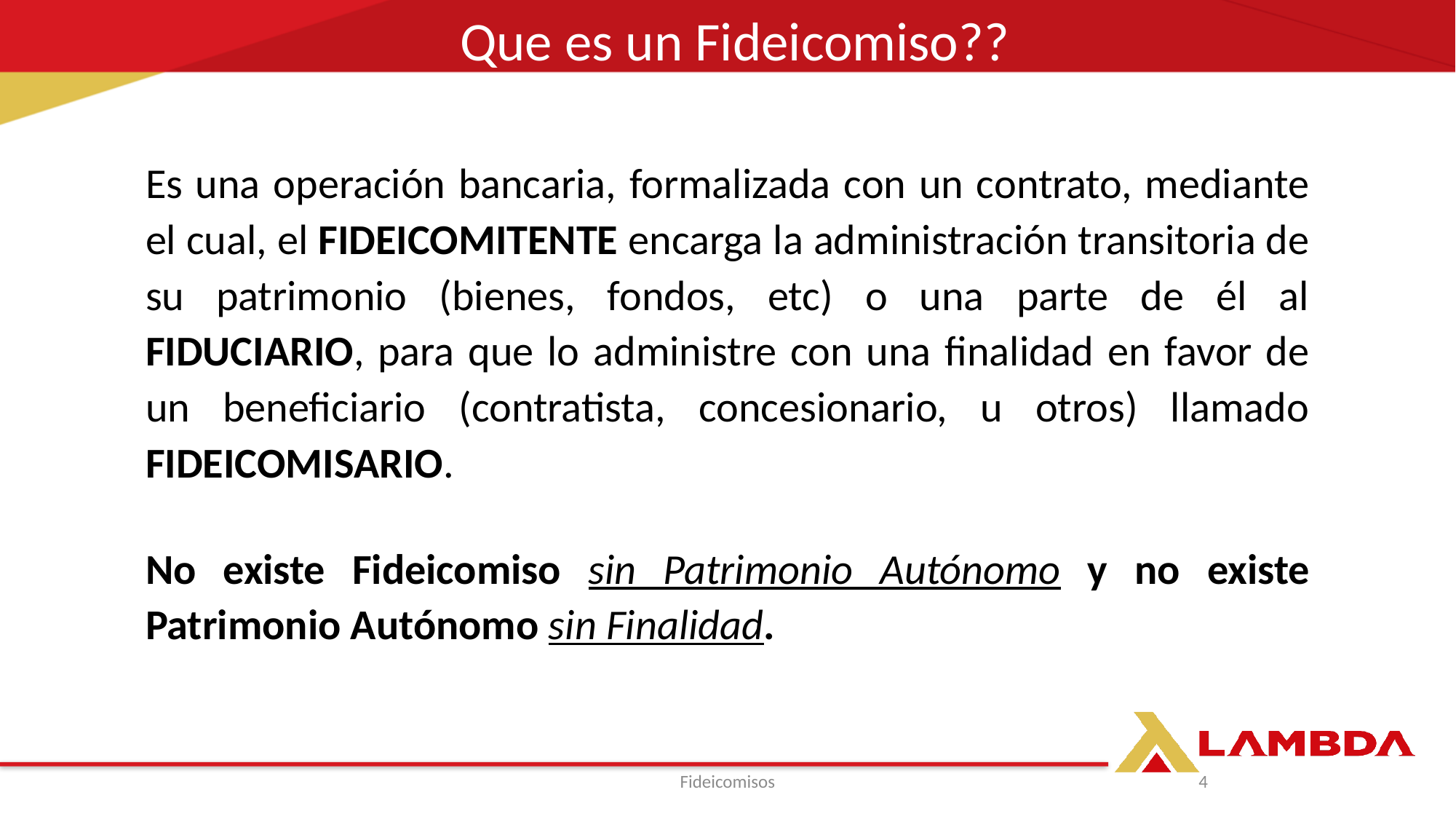

Que es un Fideicomiso??
Es una operación bancaria, formalizada con un contrato, mediante el cual, el FIDEICOMITENTE encarga la administración transitoria de su patrimonio (bienes, fondos, etc) o una parte de él al FIDUCIARIO, para que lo administre con una finalidad en favor de un beneficiario (contratista, concesionario, u otros) llamado FIDEICOMISARIO.

No existe Fideicomiso sin Patrimonio Autónomo y no existe Patrimonio Autónomo sin Finalidad.

Fideicomisos
4